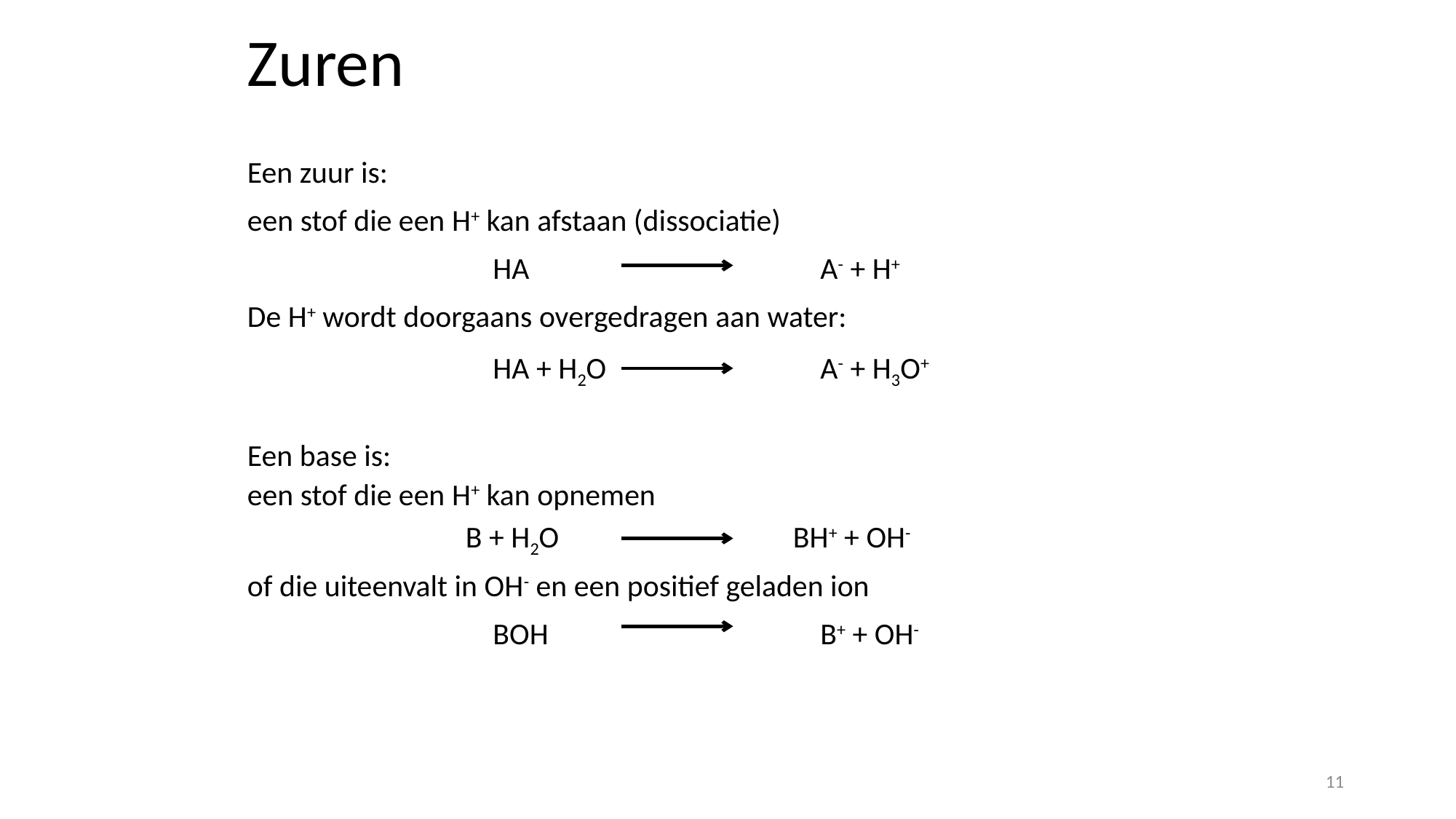

# Zuren
Een zuur is:
een stof die een H+ kan afstaan (dissociatie)
			HA 			A- + H+
De H+ wordt doorgaans overgedragen aan water:
			HA + H2O		A- + H3O+

Een base is:
een stof die een H+ kan opnemen
		B + H2O			BH+ + OH-
of die uiteenvalt in OH- en een positief geladen ion
			BOH			B+ + OH-
11